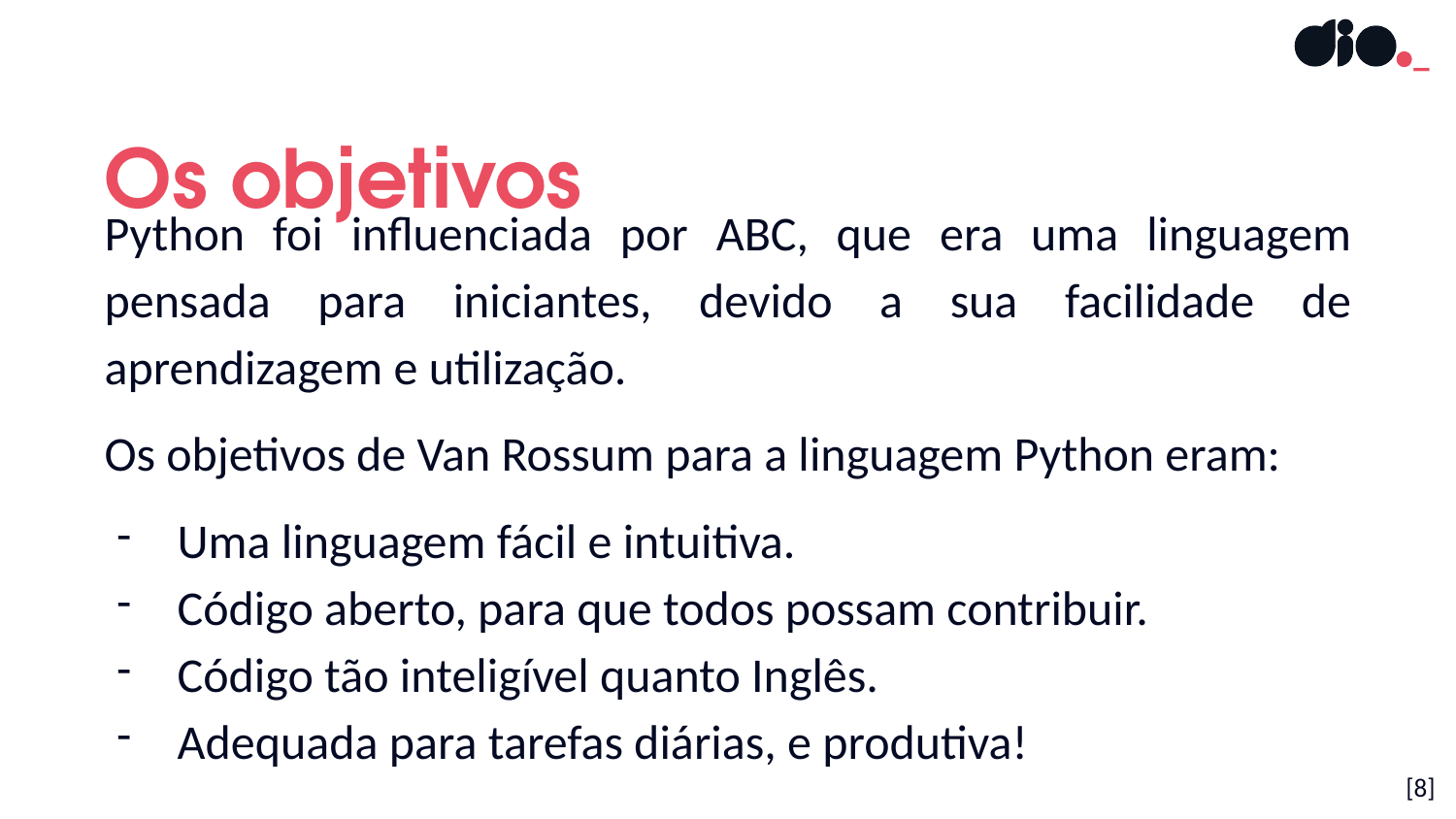

Os objetivos
Python foi influenciada por ABC, que era uma linguagem pensada para iniciantes, devido a sua facilidade de aprendizagem e utilização.
Os objetivos de Van Rossum para a linguagem Python eram:
Uma linguagem fácil e intuitiva.
Código aberto, para que todos possam contribuir.
Código tão inteligível quanto Inglês.
Adequada para tarefas diárias, e produtiva!
[8]